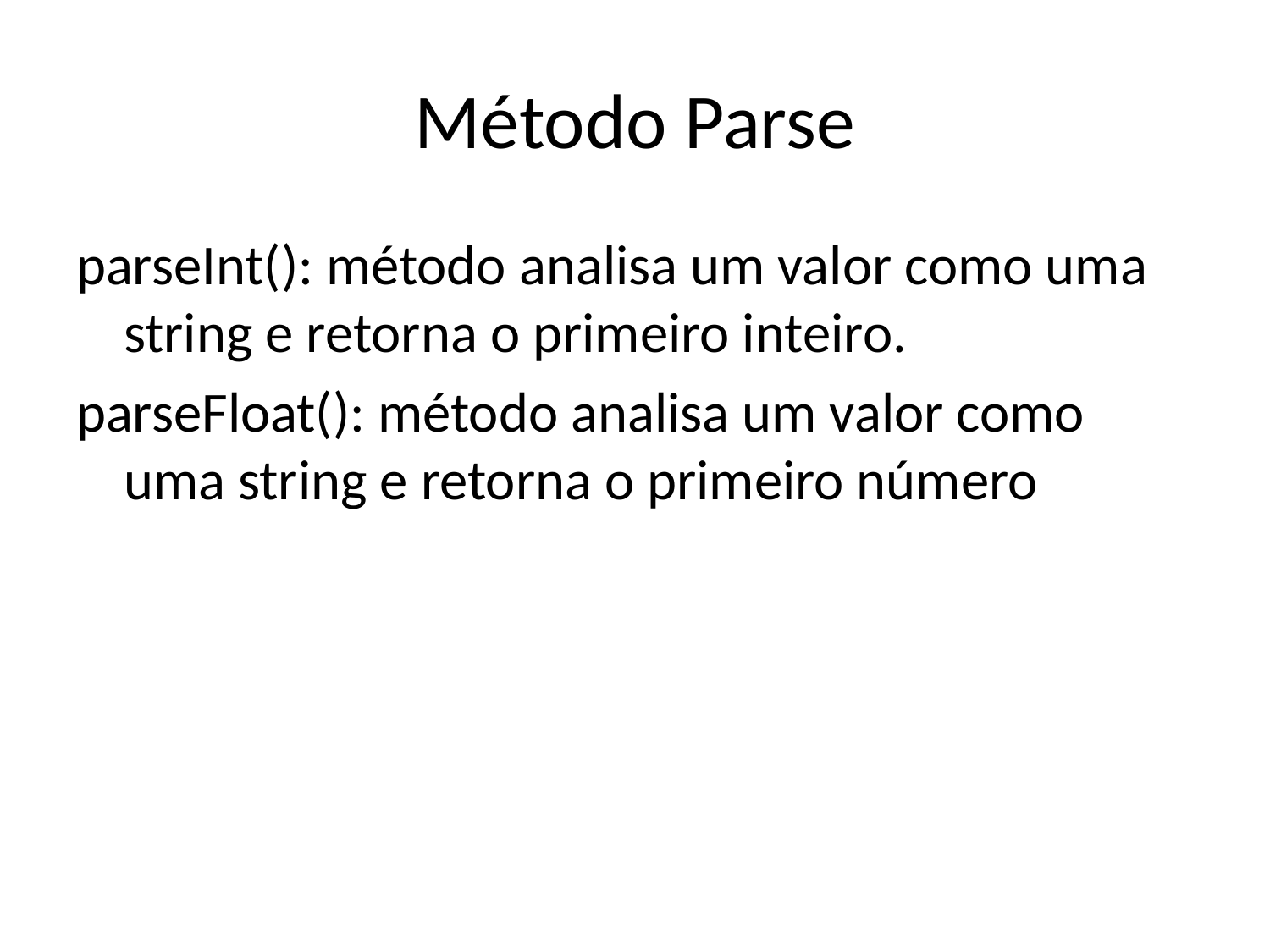

# Método Parse
parseInt(): método analisa um valor como uma string e retorna o primeiro inteiro.
parseFloat(): método analisa um valor como uma string e retorna o primeiro número